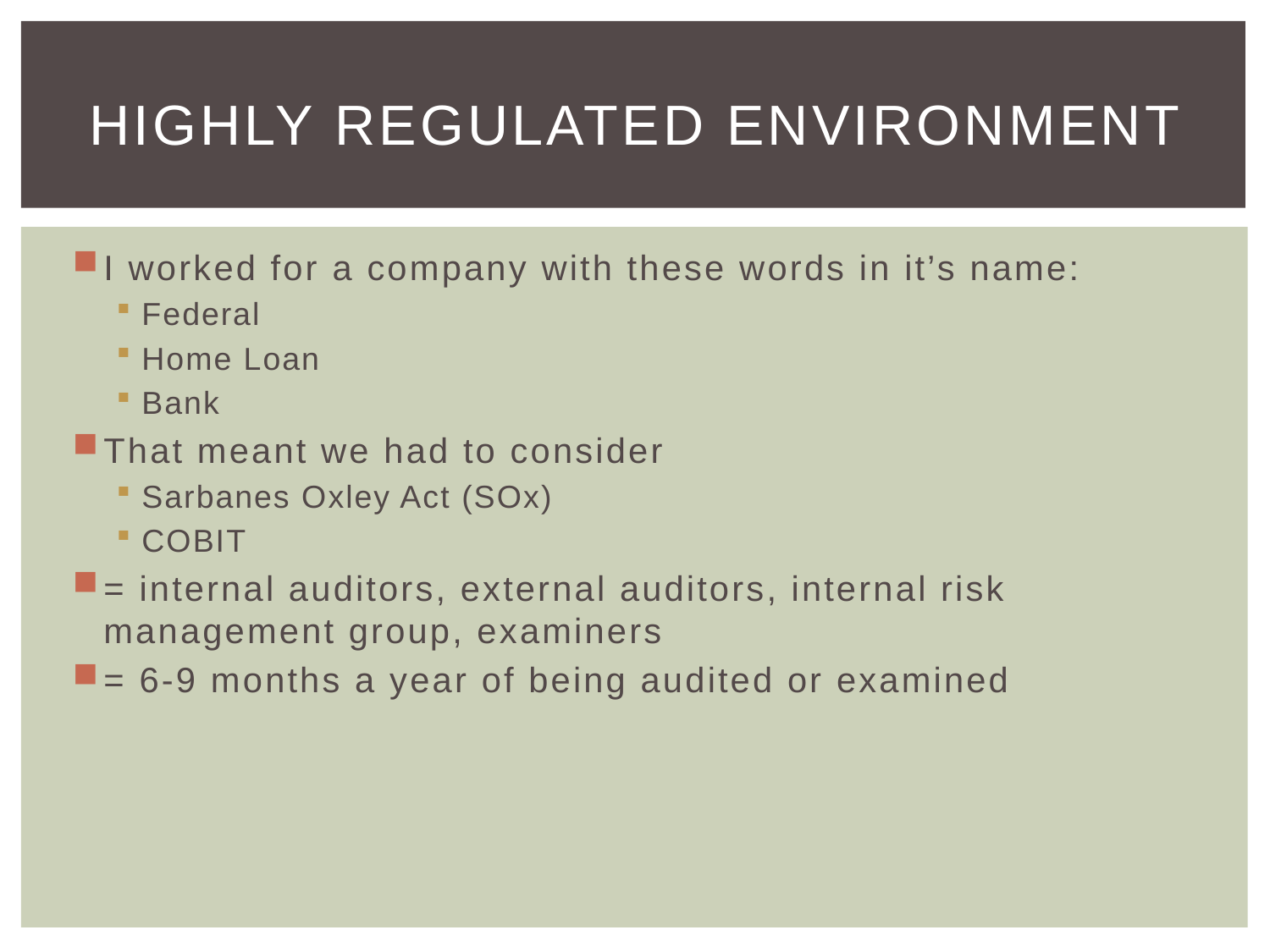

# Highly Regulated Environment
I worked for a company with these words in it’s name:
Federal
Home Loan
Bank
That meant we had to consider
Sarbanes Oxley Act (SOx)
COBIT
= internal auditors, external auditors, internal risk management group, examiners
= 6-9 months a year of being audited or examined